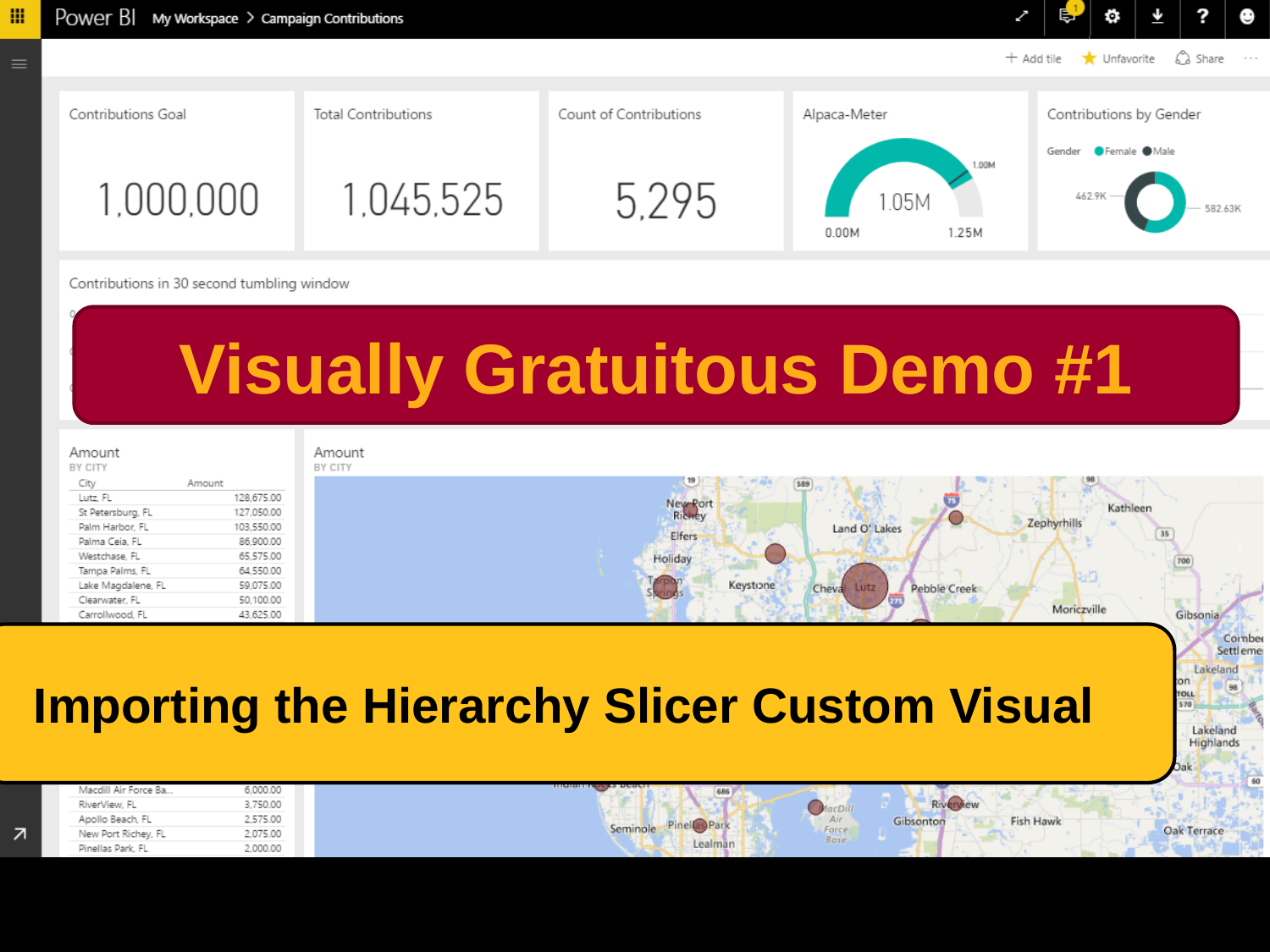

Visually Gratuitous Demo #1
# Importing the Hierarchy Slicer Custom Visual